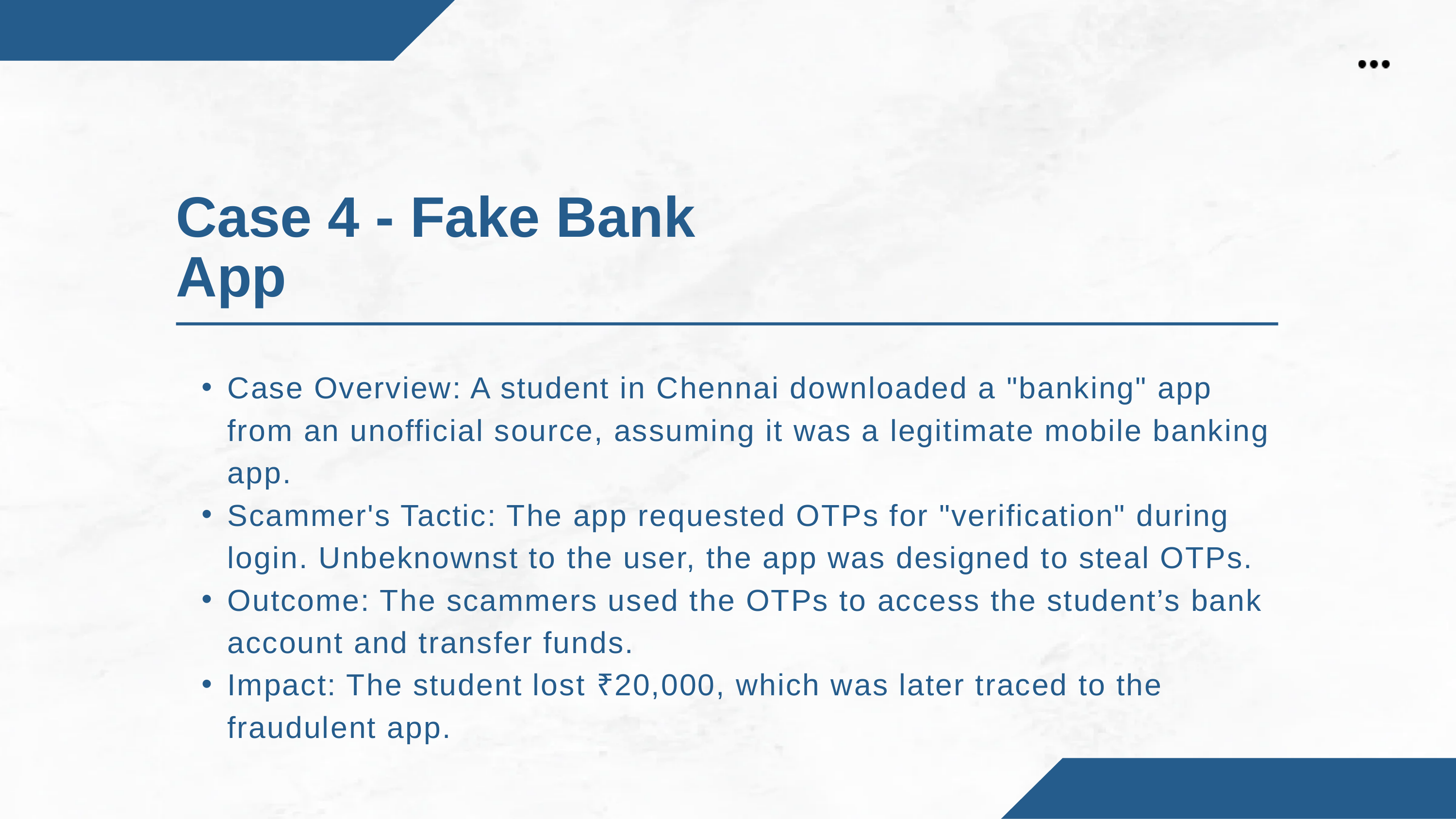

Case 4 - Fake Bank App

Case Overview: A student in Chennai downloaded a "banking" app from an unofficial source, assuming it was a legitimate mobile banking app.
Scammer's Tactic: The app requested OTPs for "verification" during login. Unbeknownst to the user, the app was designed to steal OTPs.
Outcome: The scammers used the OTPs to access the student’s bank account and transfer funds.
Impact: The student lost ₹20,000, which was later traced to the fraudulent app.